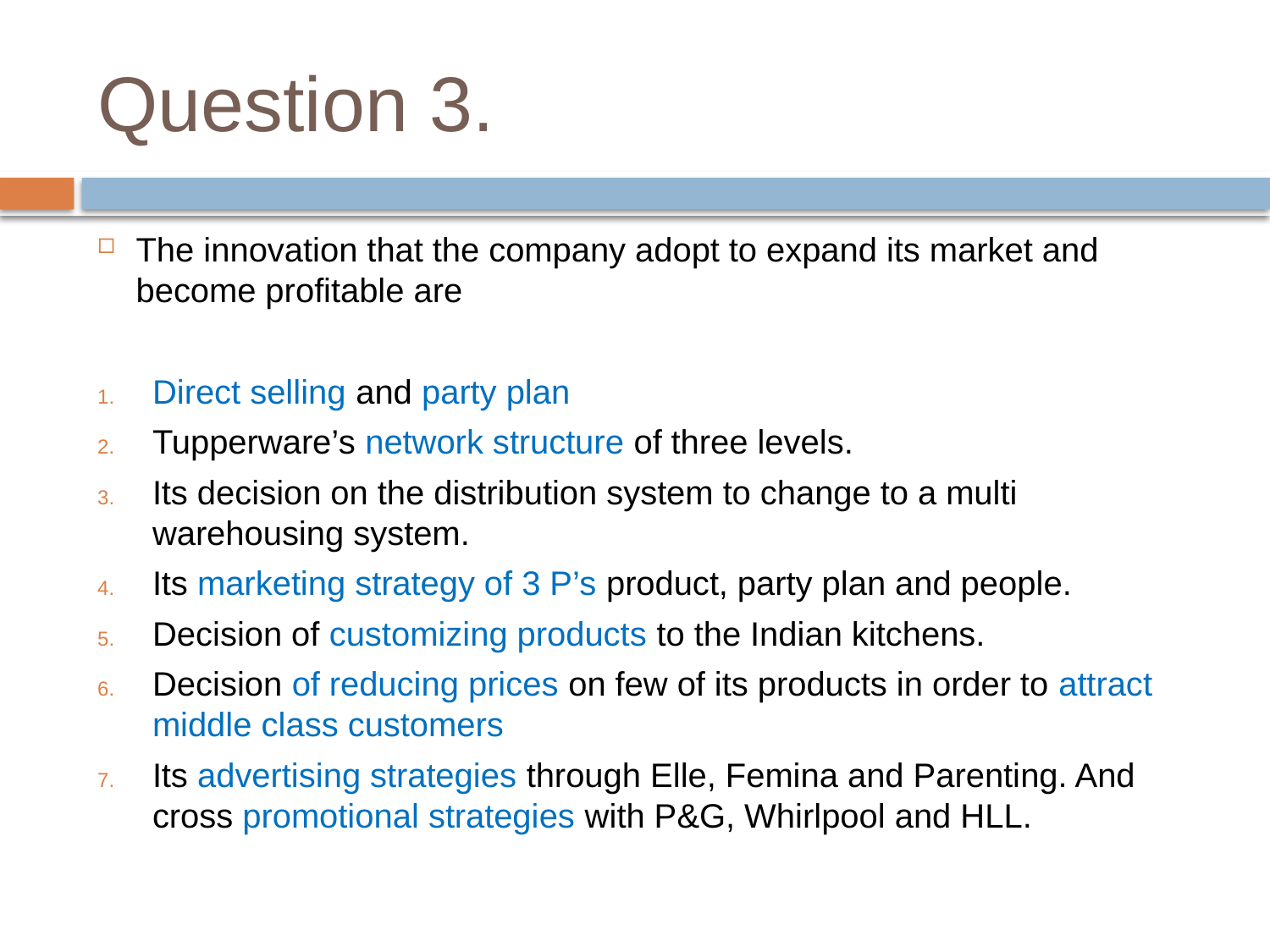

# Question 3.
The innovation that the company adopt to expand its market and become profitable are

Direct selling and party plan
Tupperware’s network structure of three levels.
Its decision on the distribution system to change to a multi warehousing system.
Its marketing strategy of 3 P’s product, party plan and people.
Decision of customizing products to the Indian kitchens.
Decision of reducing prices on few of its products in order to attract middle class customers
Its advertising strategies through Elle, Femina and Parenting. And cross promotional strategies with P&G, Whirlpool and HLL.